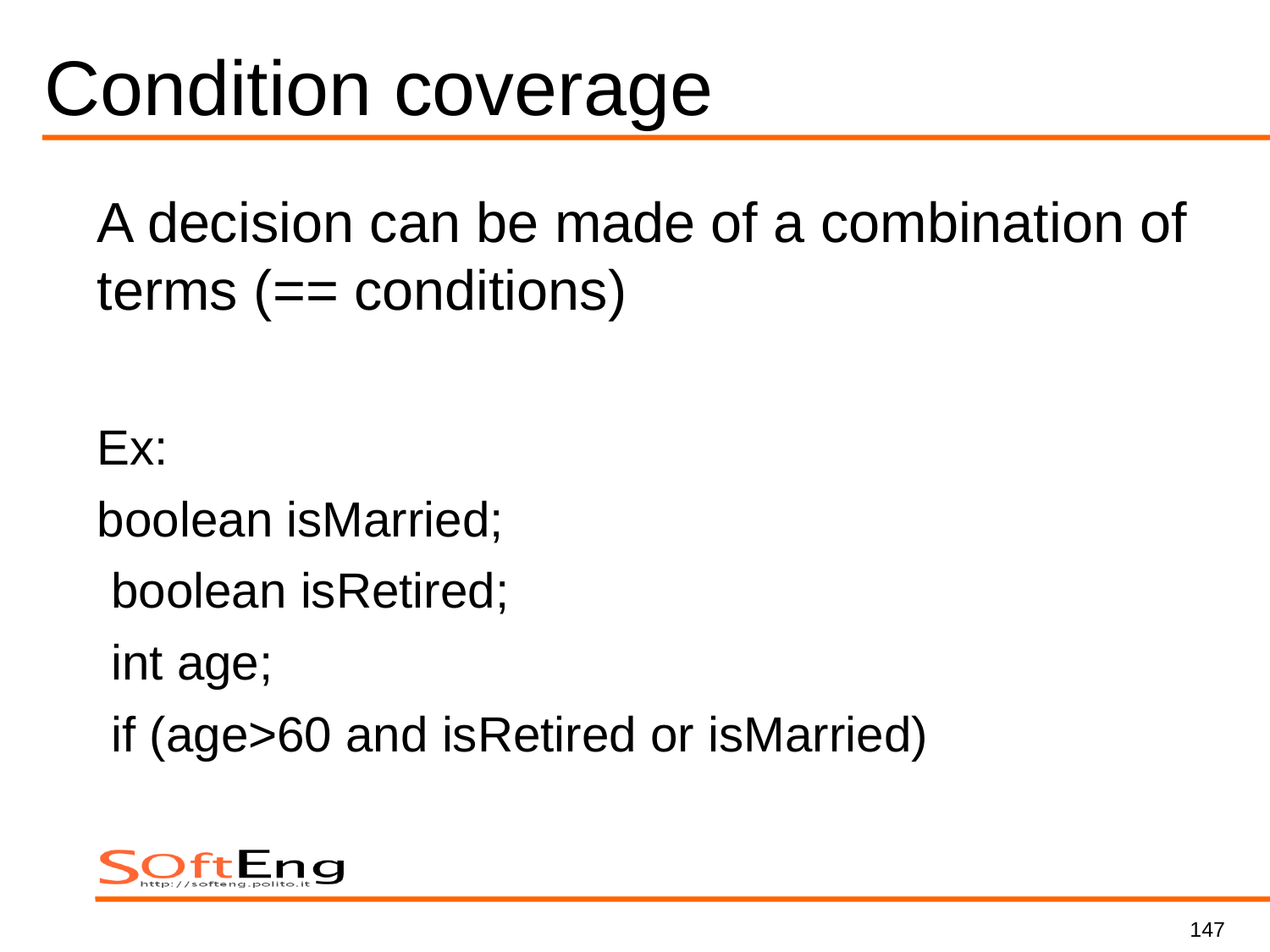

# Condition coverage
A decision can be made of a combination of terms (== conditions)

Ex:
boolean isMarried;
 boolean isRetired;
 int age;
 if (age>60 and isRetired or isMarried)

147